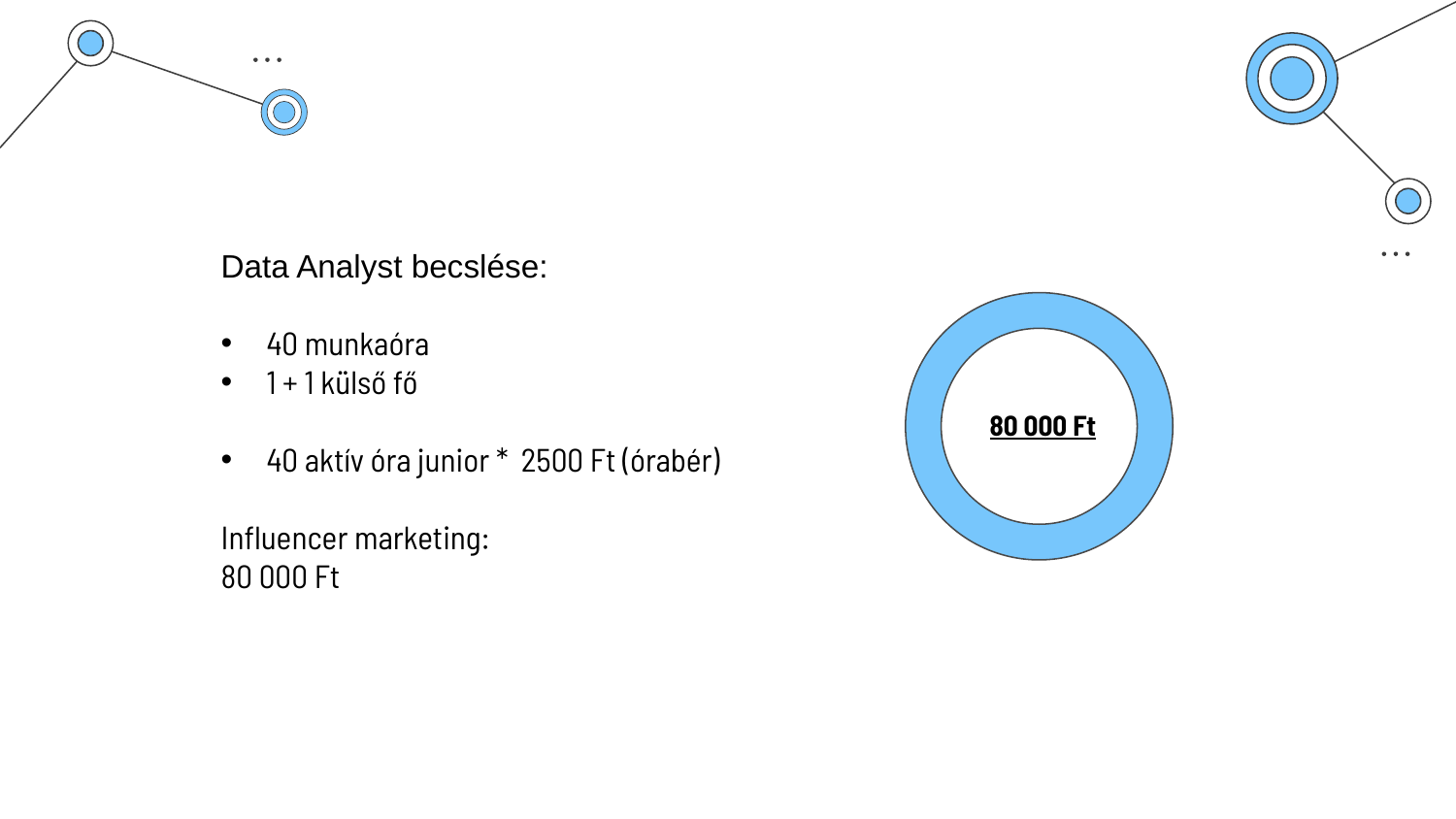

Data Analyst becslése:

40 munkaóra
1 + 1 külső fő

40 aktív óra junior *  2500 Ft (órabér)

Influencer marketing:
80 000 Ft

80 000 Ft